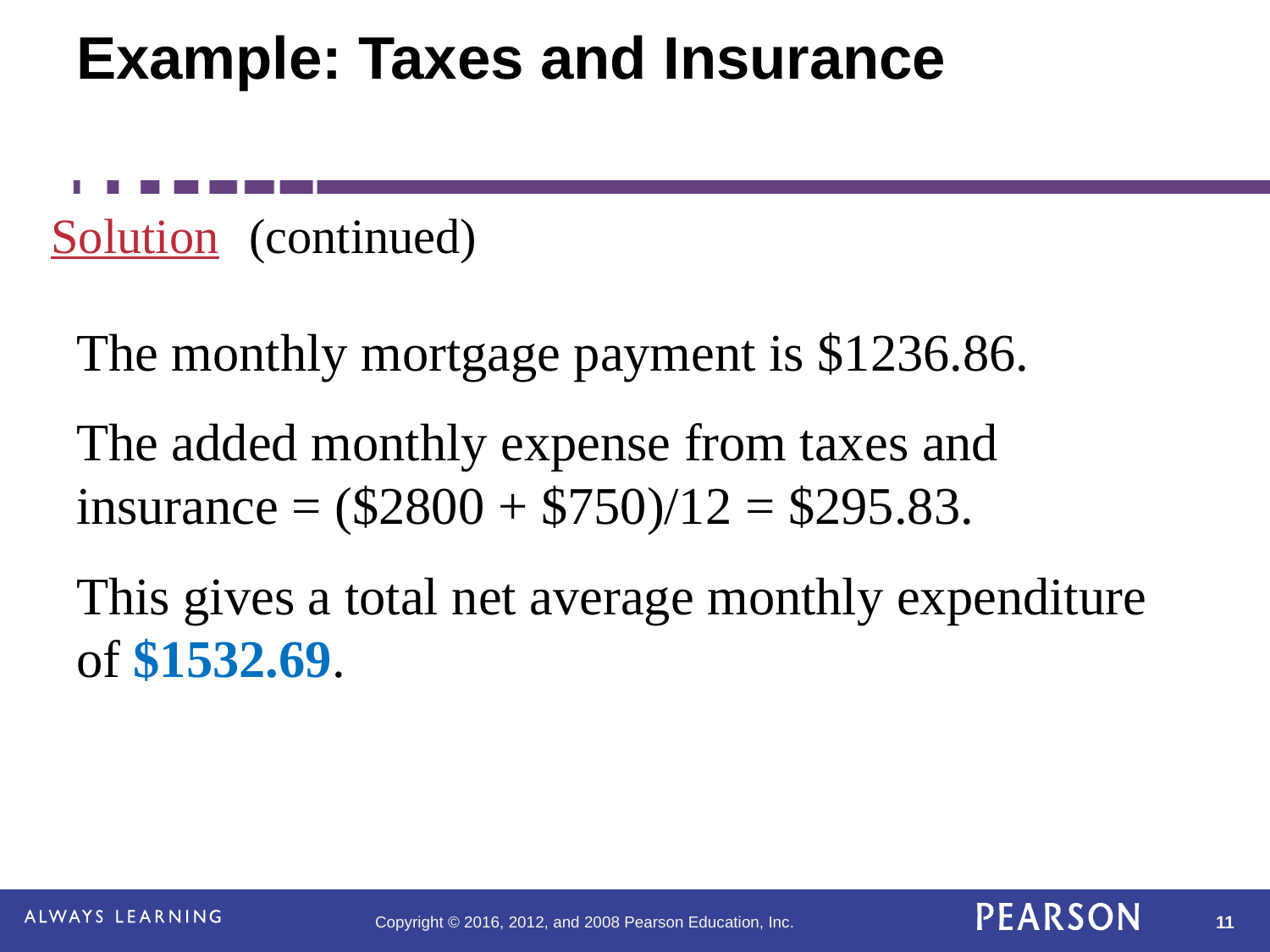

# Example: Taxes and Insurance
Solution  (continued)

The monthly mortgage payment is $1236.86.
The added monthly expense from taxes and insurance = ($2800 + $750)/12 = $295.83.
This gives a total net average monthly expenditure of $1532.69.